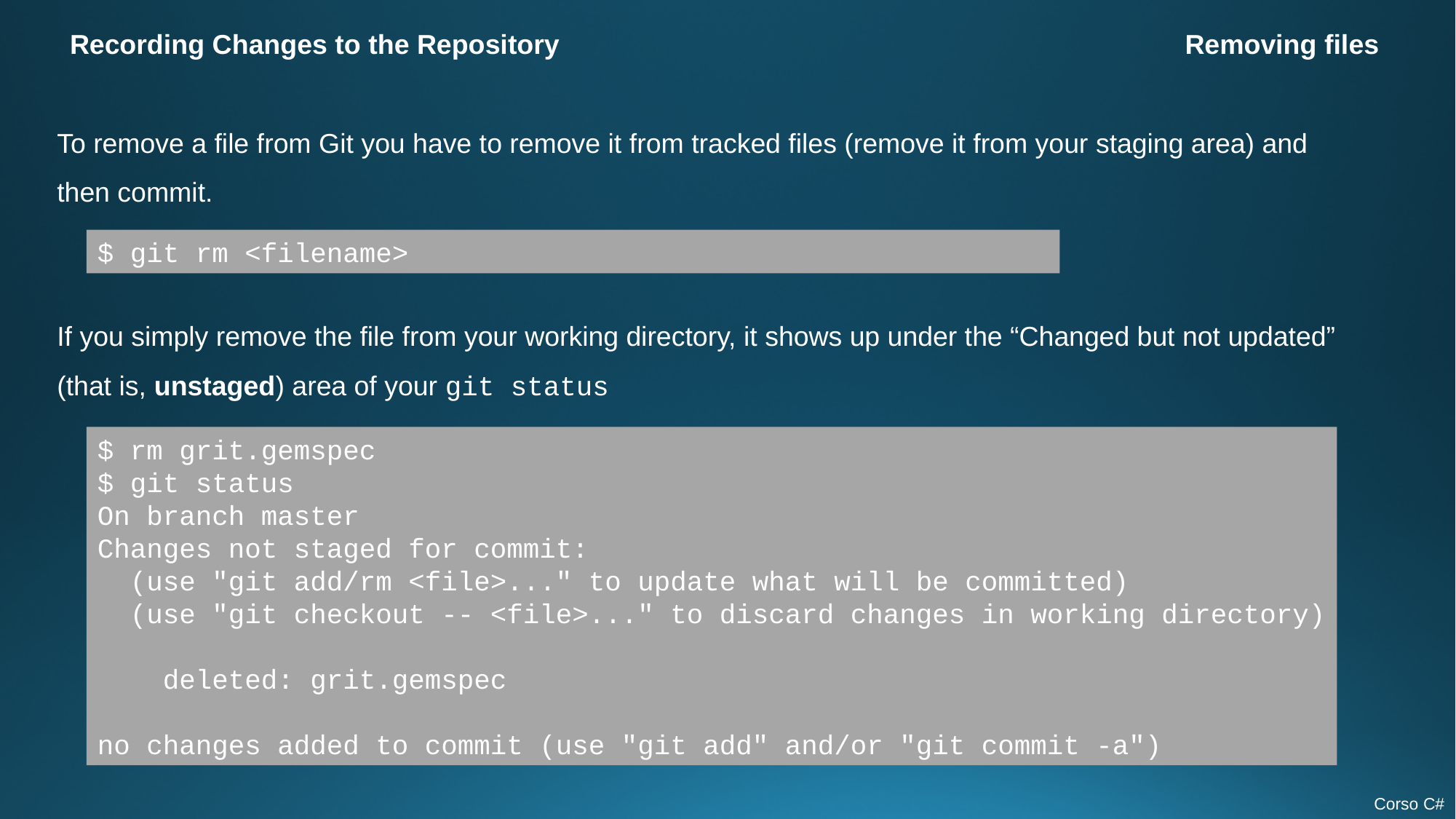

Recording Changes to the Repository
Removing files
To remove a file from Git you have to remove it from tracked files (remove it from your staging area) and then commit.
$ git rm <filename>
If you simply remove the file from your working directory, it shows up under the “Changed but not updated” (that is, unstaged) area of your git status
$ rm grit.gemspec
$ git status
On branch master
Changes not staged for commit:
  (use "git add/rm <file>..." to update what will be committed)
  (use "git checkout -- <file>..." to discard changes in working directory)

    deleted: grit.gemspec

no changes added to commit (use "git add" and/or "git commit -a")
Corso C#